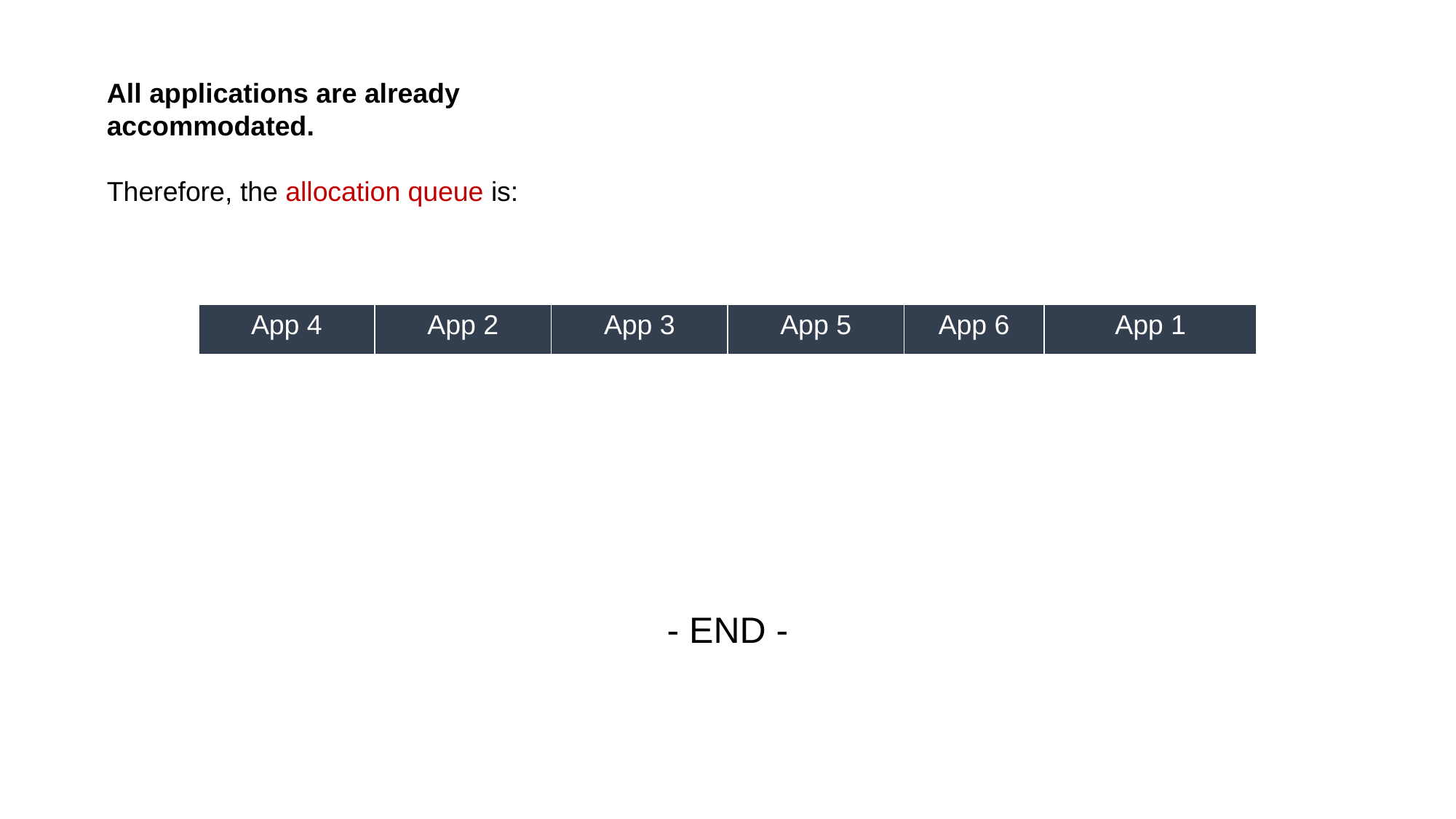

All applications are already accommodated.
Therefore, the allocation queue is:
| App 4 | App 2 | App 3 | App 5 | App 6 | App 1 |
| --- | --- | --- | --- | --- | --- |
- END -